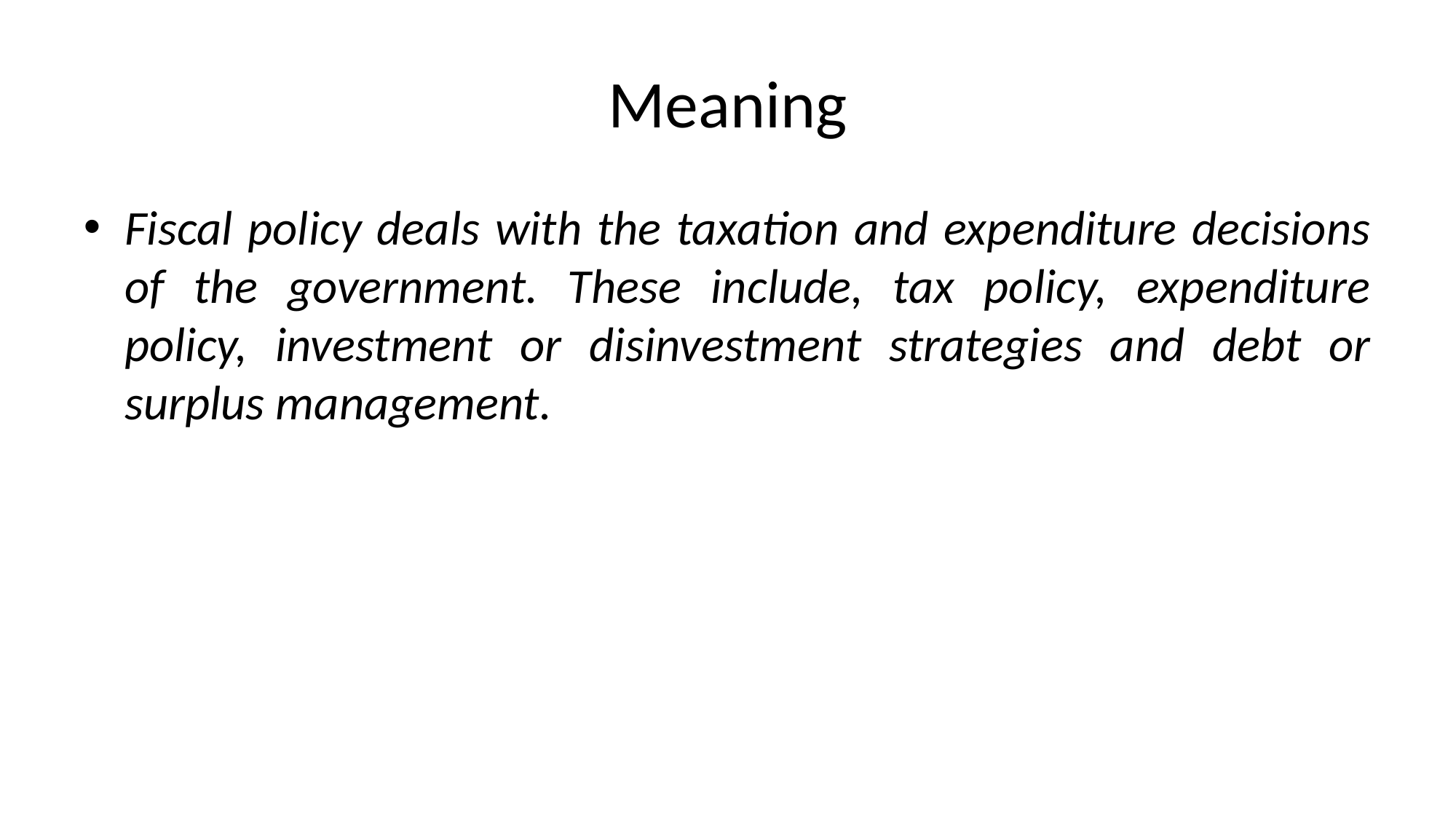

# Meaning
Fiscal policy deals with the taxation and expenditure decisions of the government. These include, tax policy, expenditure policy, investment or disinvestment strategies and debt or surplus management.